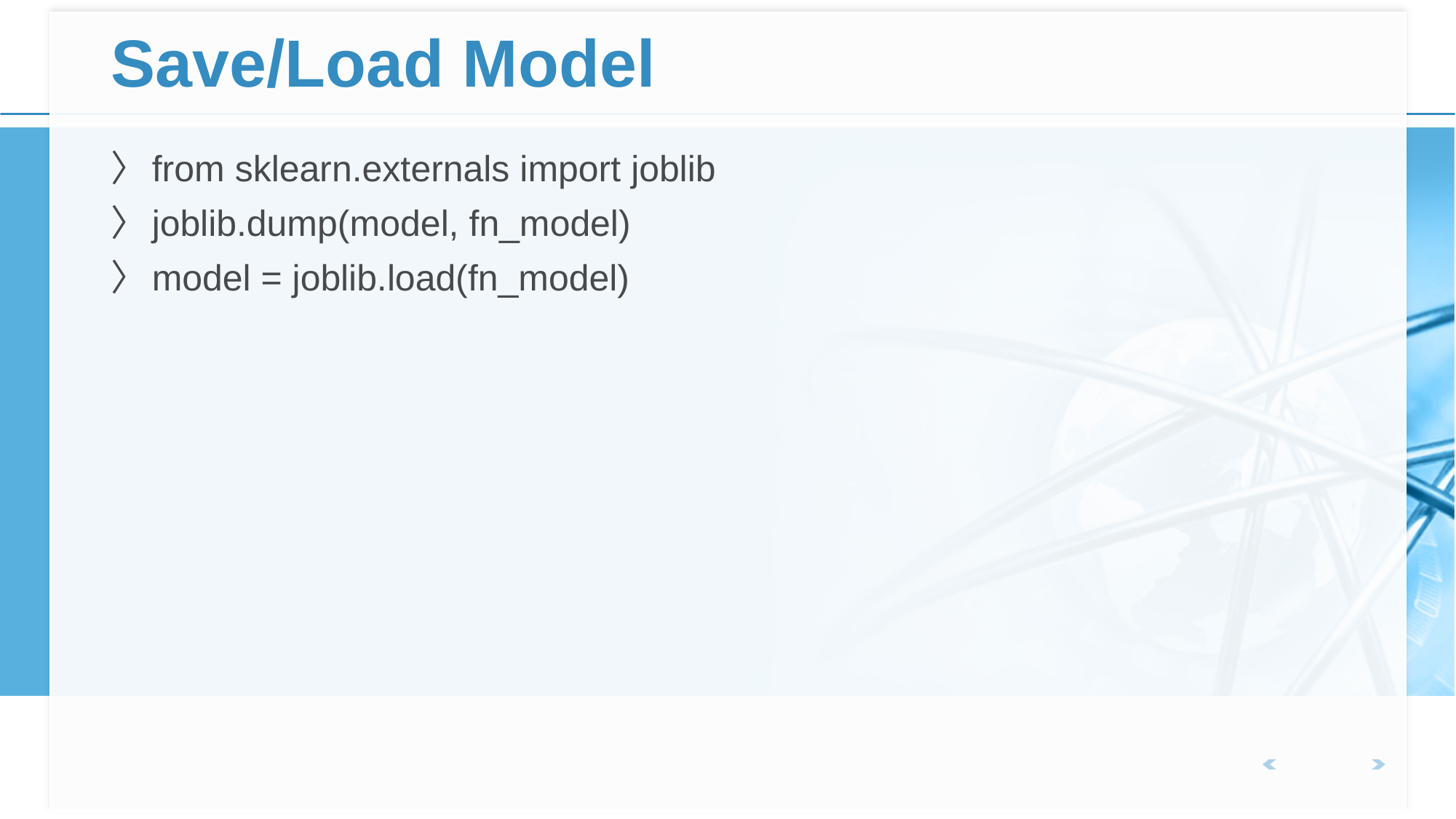

# Save/Load Model
from sklearn.externals import joblib
joblib.dump(model, fn_model)
model = joblib.load(fn_model)